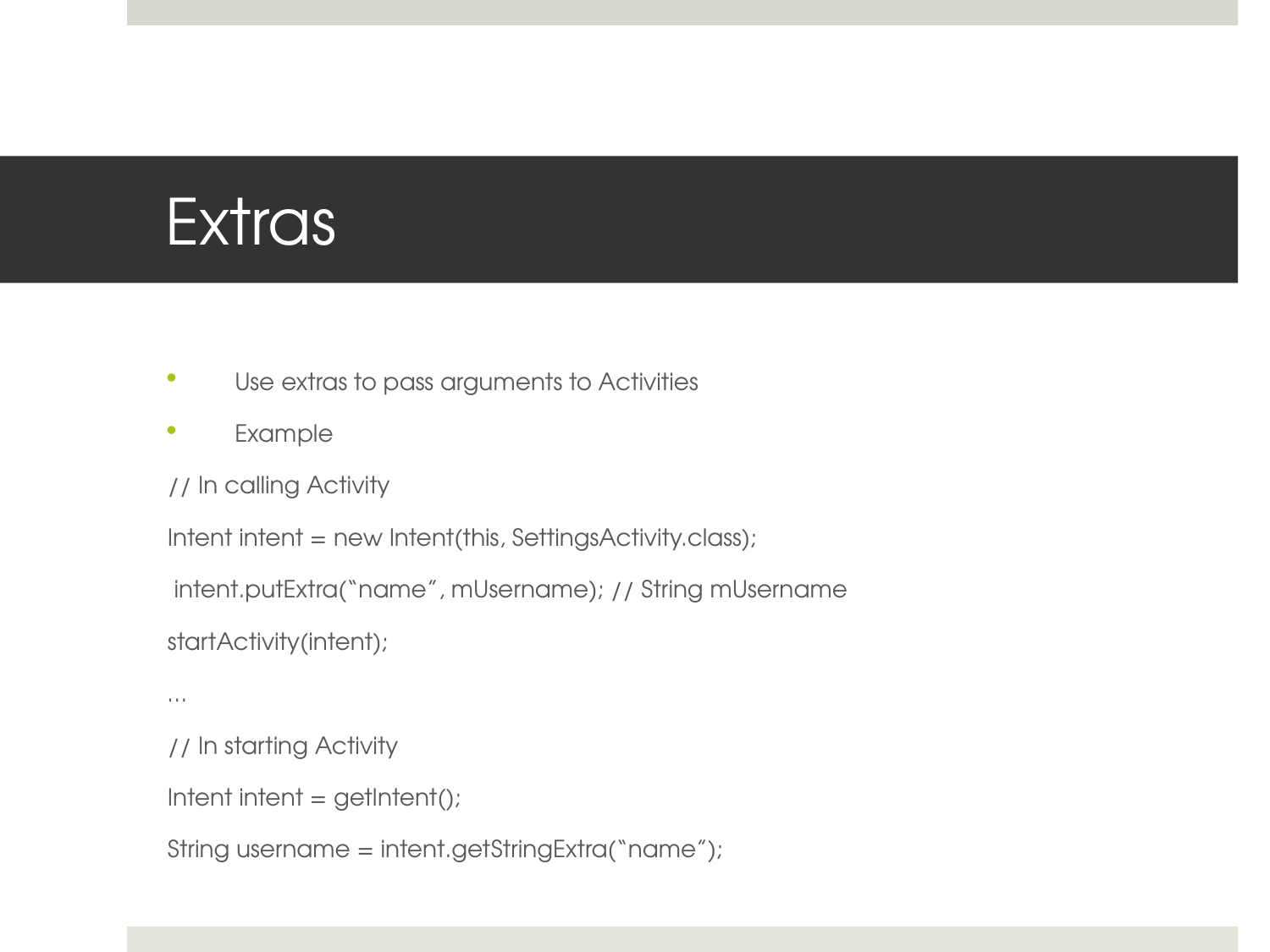

# Extras
Use extras to pass arguments to Activities
Example
// In calling Activity
Intent intent = new Intent(this, SettingsActivity.class);
 intent.putExtra(“name”, mUsername); // String mUsername
startActivity(intent);
…
// In starting Activity
Intent intent = getIntent();
String username = intent.getStringExtra(“name”);